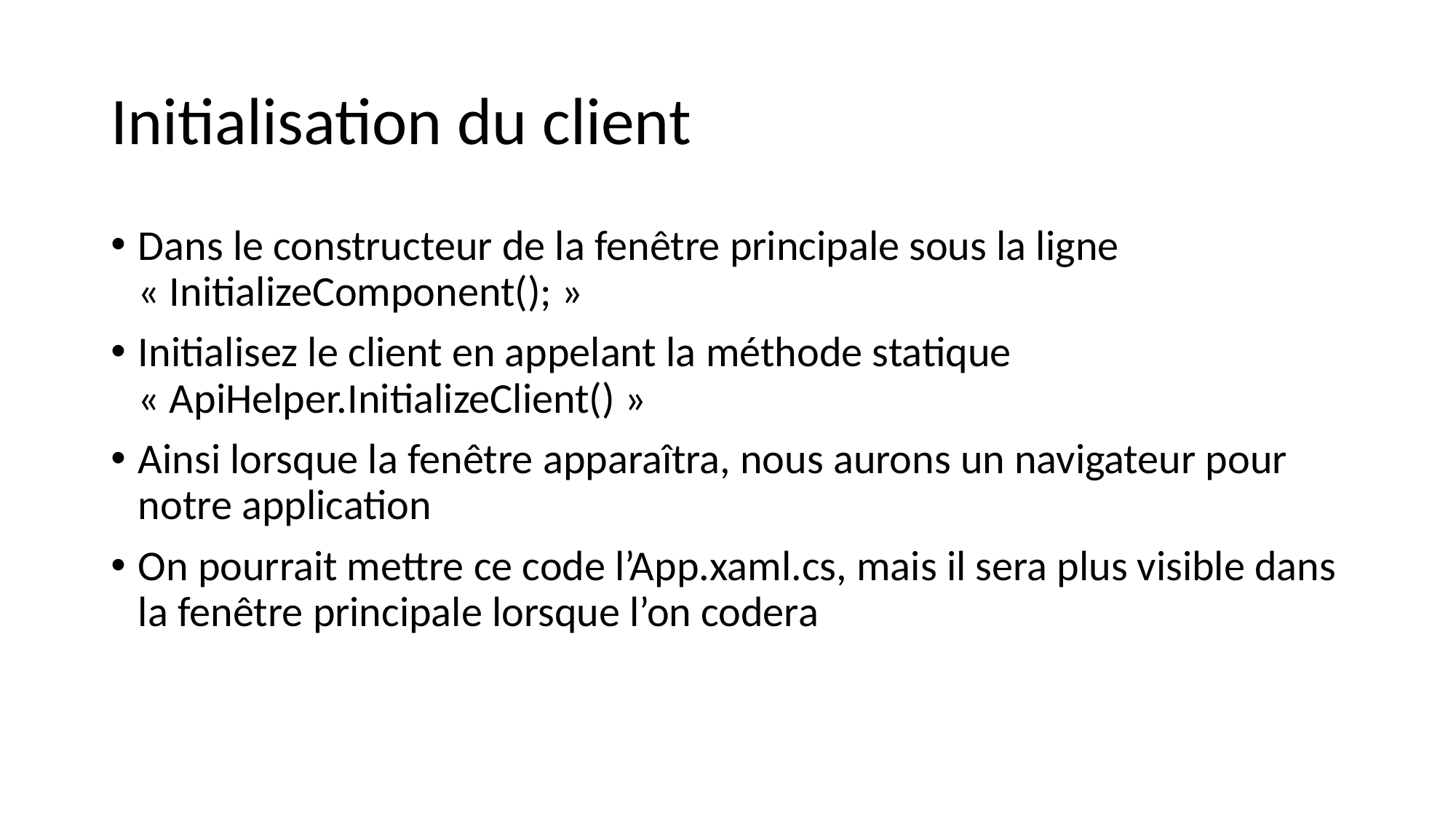

# Initialisation du client
Dans le constructeur de la fenêtre principale sous la ligne « InitializeComponent(); »
Initialisez le client en appelant la méthode statique « ApiHelper.InitializeClient() »
Ainsi lorsque la fenêtre apparaîtra, nous aurons un navigateur pour notre application
On pourrait mettre ce code l’App.xaml.cs, mais il sera plus visible dans la fenêtre principale lorsque l’on codera